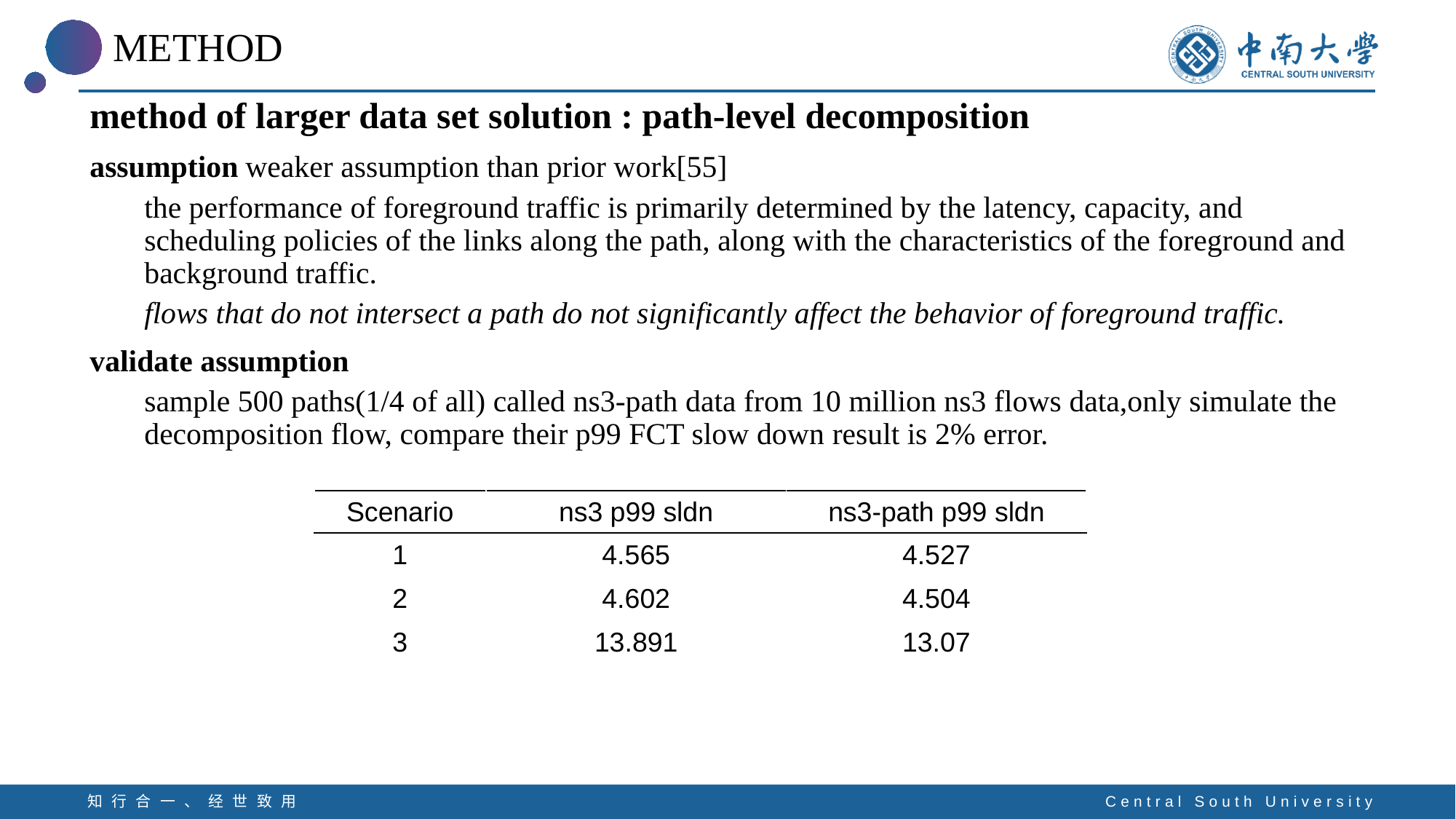

# METHOD
method of larger data set solution : path-level decomposition
assumption weaker assumption than prior work[55]
the performance of foreground traffic is primarily determined by the latency, capacity, and scheduling policies of the links along the path, along with the characteristics of the foreground and background traffic.
flows that do not intersect a path do not significantly affect the behavior of foreground traffic.
validate assumption
sample 500 paths(1/4 of all) called ns3-path data from 10 million ns3 flows data,only simulate the decomposition flow, compare their p99 FCT slow down result is 2% error.
| Scenario | ns3 p99 sldn | ns3-path p99 sldn |
| --- | --- | --- |
| 1 | 4.565 | 4.527 |
| 2 | 4.602 | 4.504 |
| 3 | 13.891 | 13.07 |